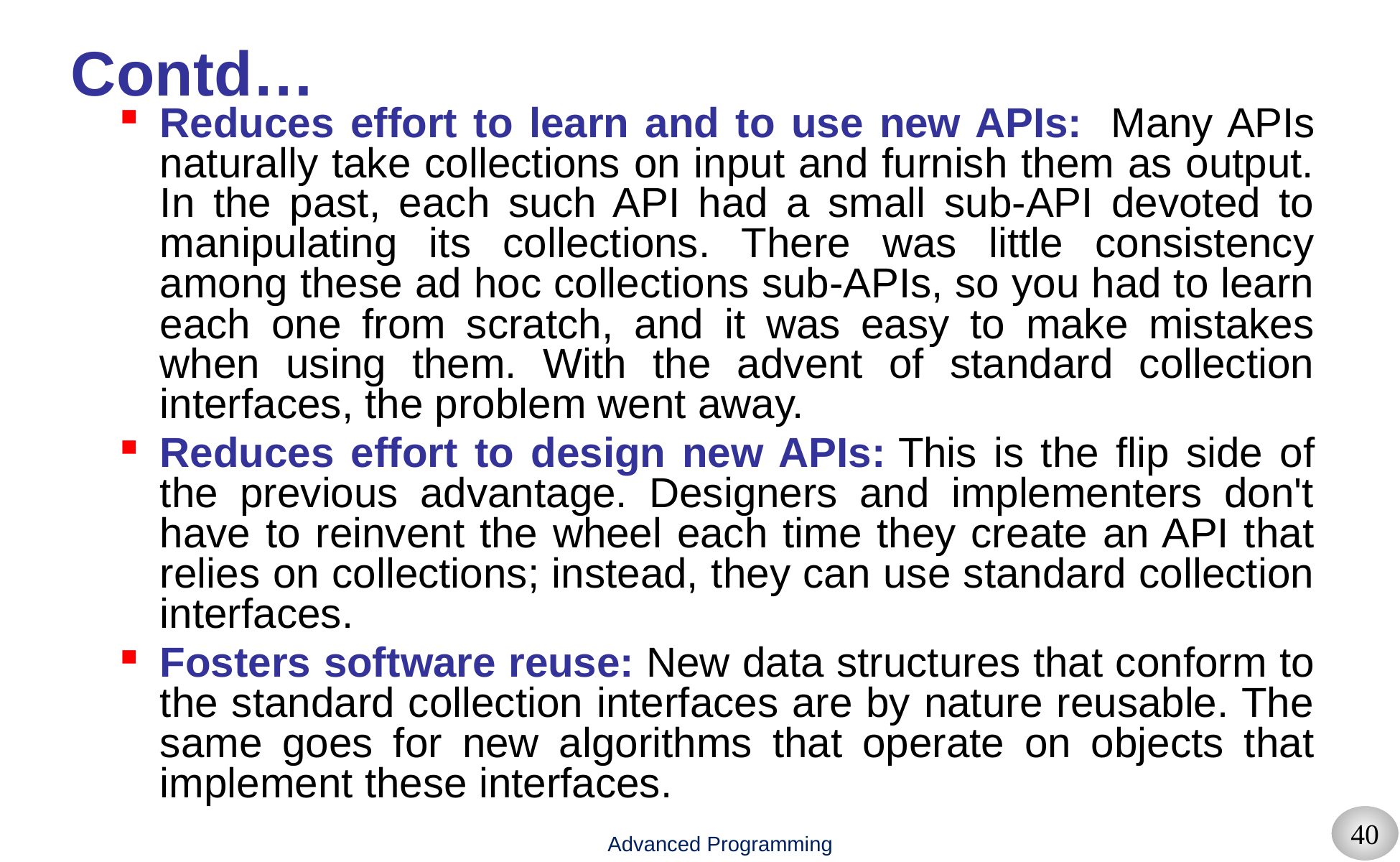

# Contd…
Reduces effort to learn and to use new APIs:  Many APIs naturally take collections on input and furnish them as output. In the past, each such API had a small sub-API devoted to manipulating its collections. There was little consistency among these ad hoc collections sub-APIs, so you had to learn each one from scratch, and it was easy to make mistakes when using them. With the advent of standard collection interfaces, the problem went away.
Reduces effort to design new APIs: This is the flip side of the previous advantage. Designers and implementers don't have to reinvent the wheel each time they create an API that relies on collections; instead, they can use standard collection interfaces.
Fosters software reuse: New data structures that conform to the standard collection interfaces are by nature reusable. The same goes for new algorithms that operate on objects that implement these interfaces.

Advanced Programming